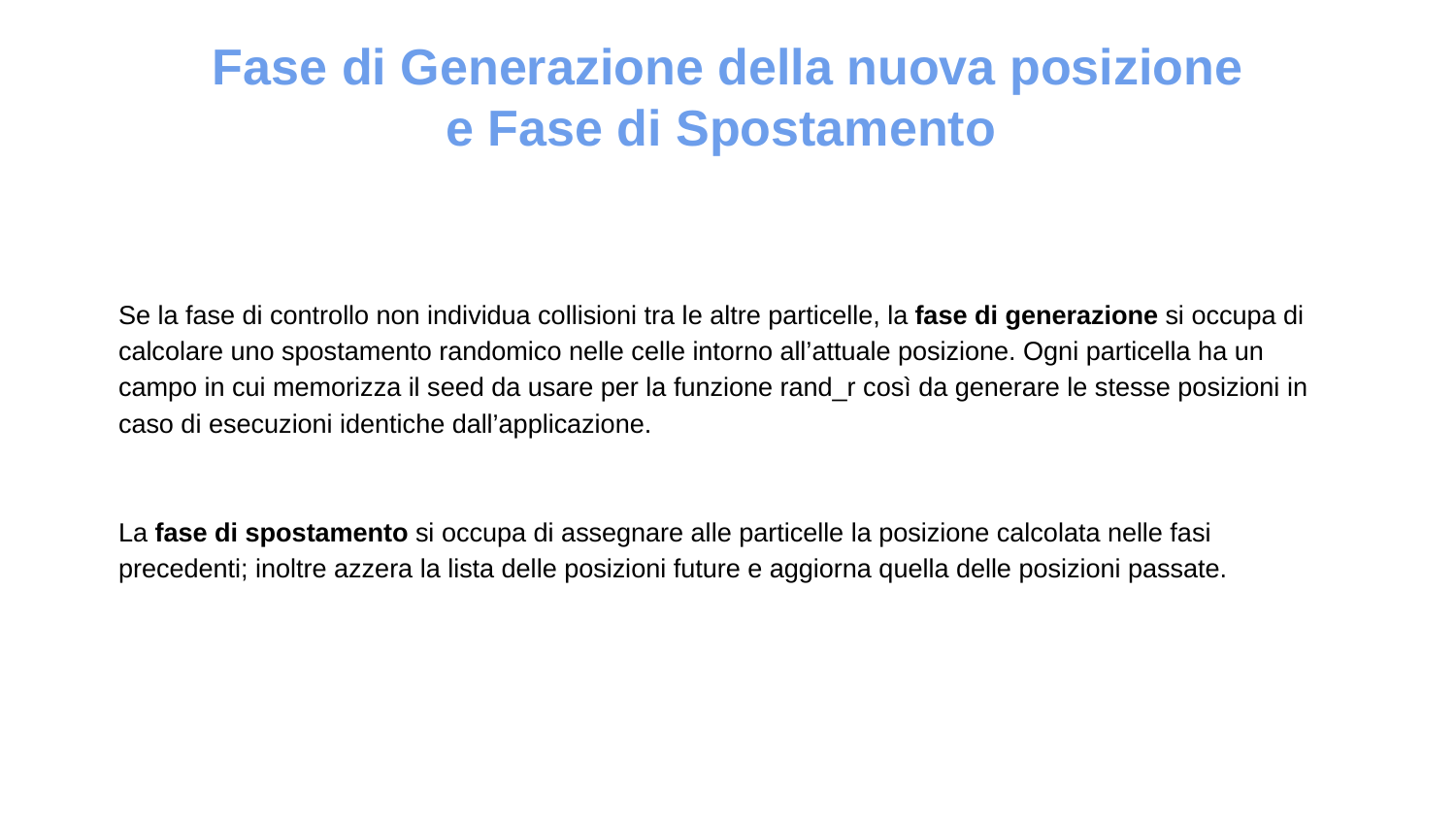

Fase di Generazione della nuova posizione e Fase di Spostamento
Se la fase di controllo non individua collisioni tra le altre particelle, la fase di generazione si occupa di calcolare uno spostamento randomico nelle celle intorno all’attuale posizione. Ogni particella ha un campo in cui memorizza il seed da usare per la funzione rand_r così da generare le stesse posizioni in caso di esecuzioni identiche dall’applicazione.

La fase di spostamento si occupa di assegnare alle particelle la posizione calcolata nelle fasi precedenti; inoltre azzera la lista delle posizioni future e aggiorna quella delle posizioni passate.